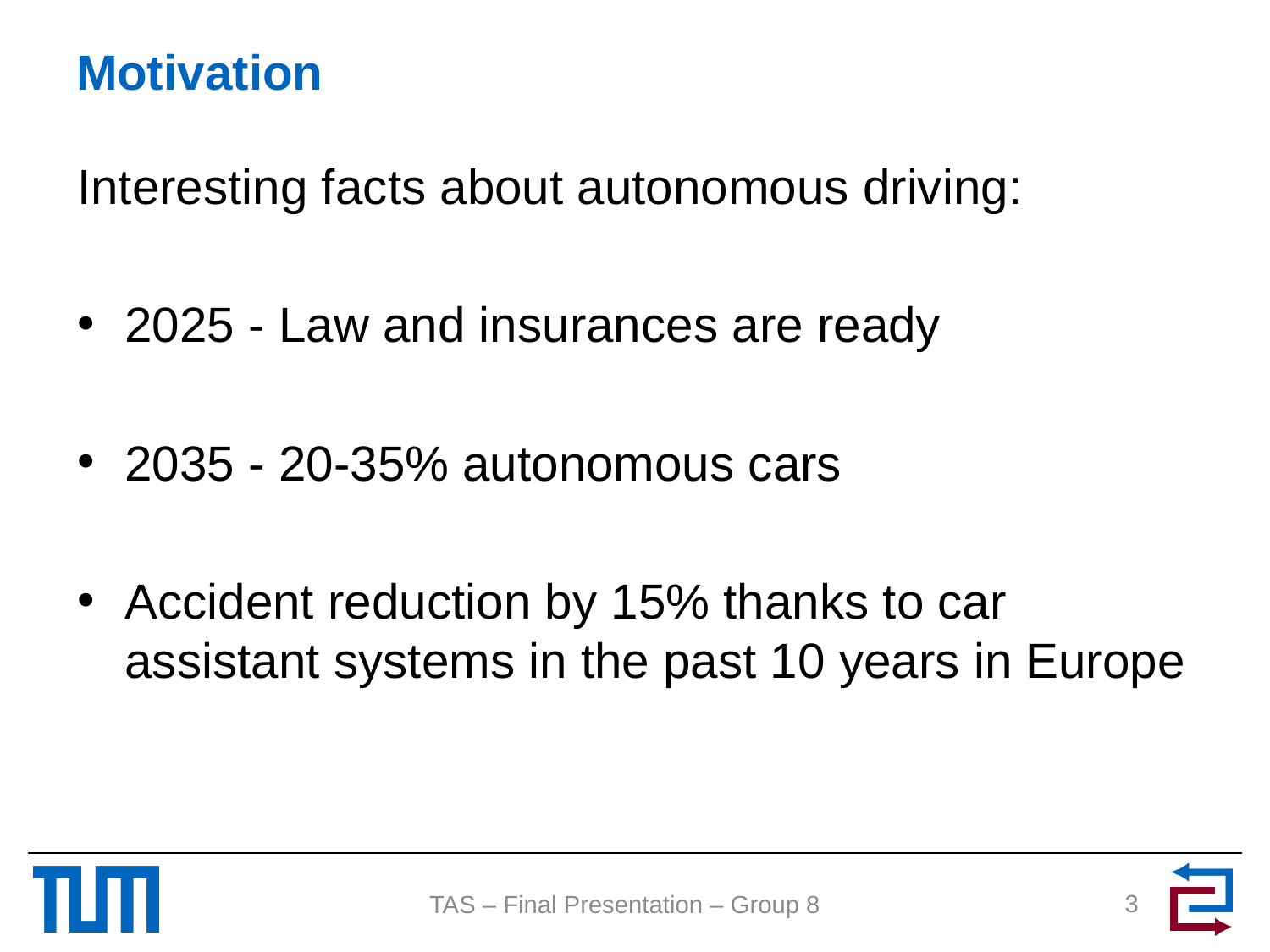

# Motivation
Interesting facts about autonomous driving:

2025 - Law and insurances are ready

2035 - 20-35% autonomous cars

Accident reduction by 15% thanks to car assistant systems in the past 10 years in Europe
3
TAS – Final Presentation – Group 8